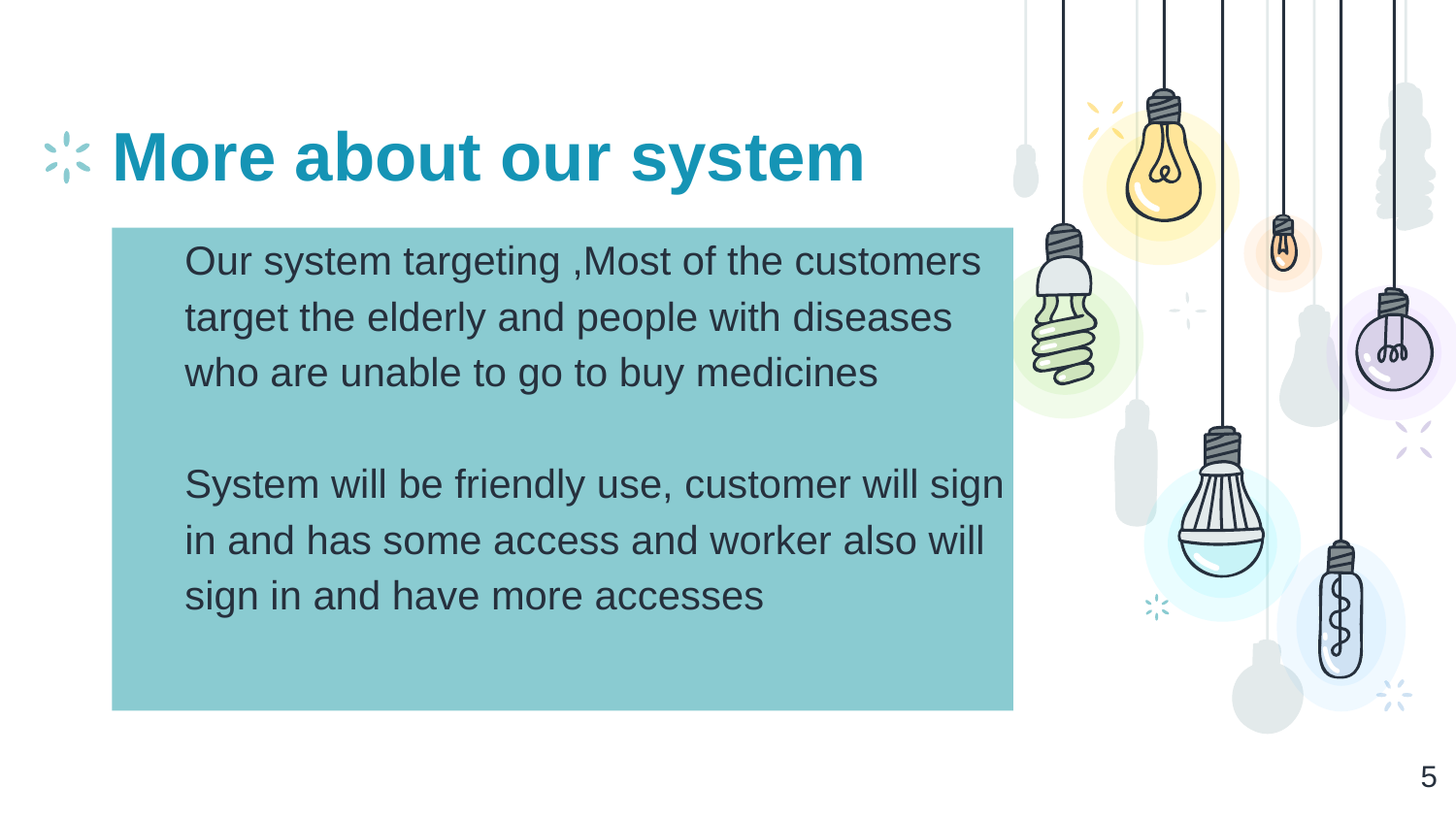

# More about our system
Our system targeting ,Most of the customers target the elderly and people with diseases who are unable to go to buy medicines

System will be friendly use, customer will sign in and has some access and worker also will sign in and have more accesses
5